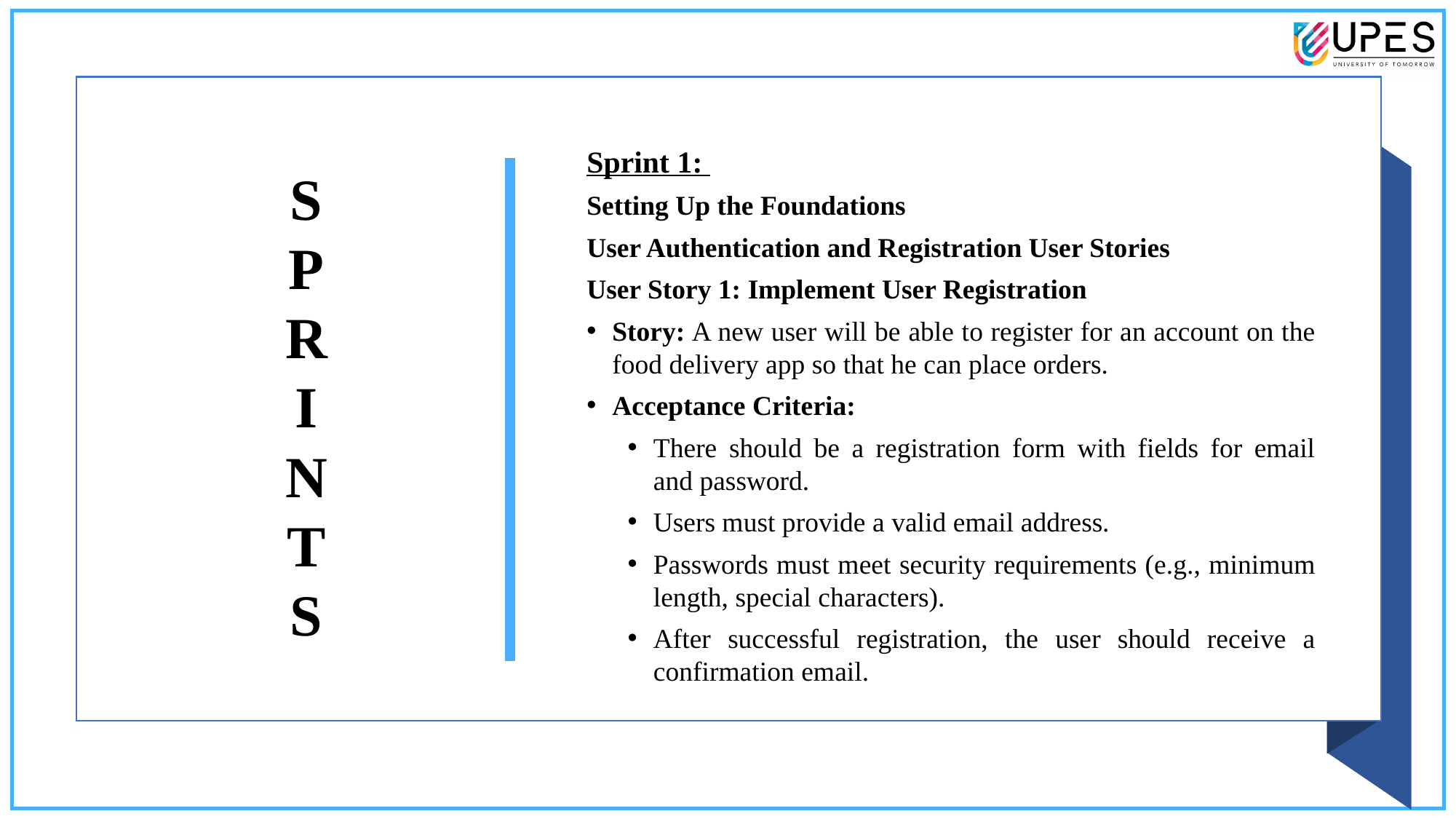

Sprint 1:
Setting Up the Foundations
User Authentication and Registration User Stories
User Story 1: Implement User Registration
Story: A new user will be able to register for an account on the food delivery app so that he can place orders.
Acceptance Criteria:
There should be a registration form with fields for email and password.
Users must provide a valid email address.
Passwords must meet security requirements (e.g., minimum length, special characters).
After successful registration, the user should receive a confirmation email.

S
P
R
I
N
T
S